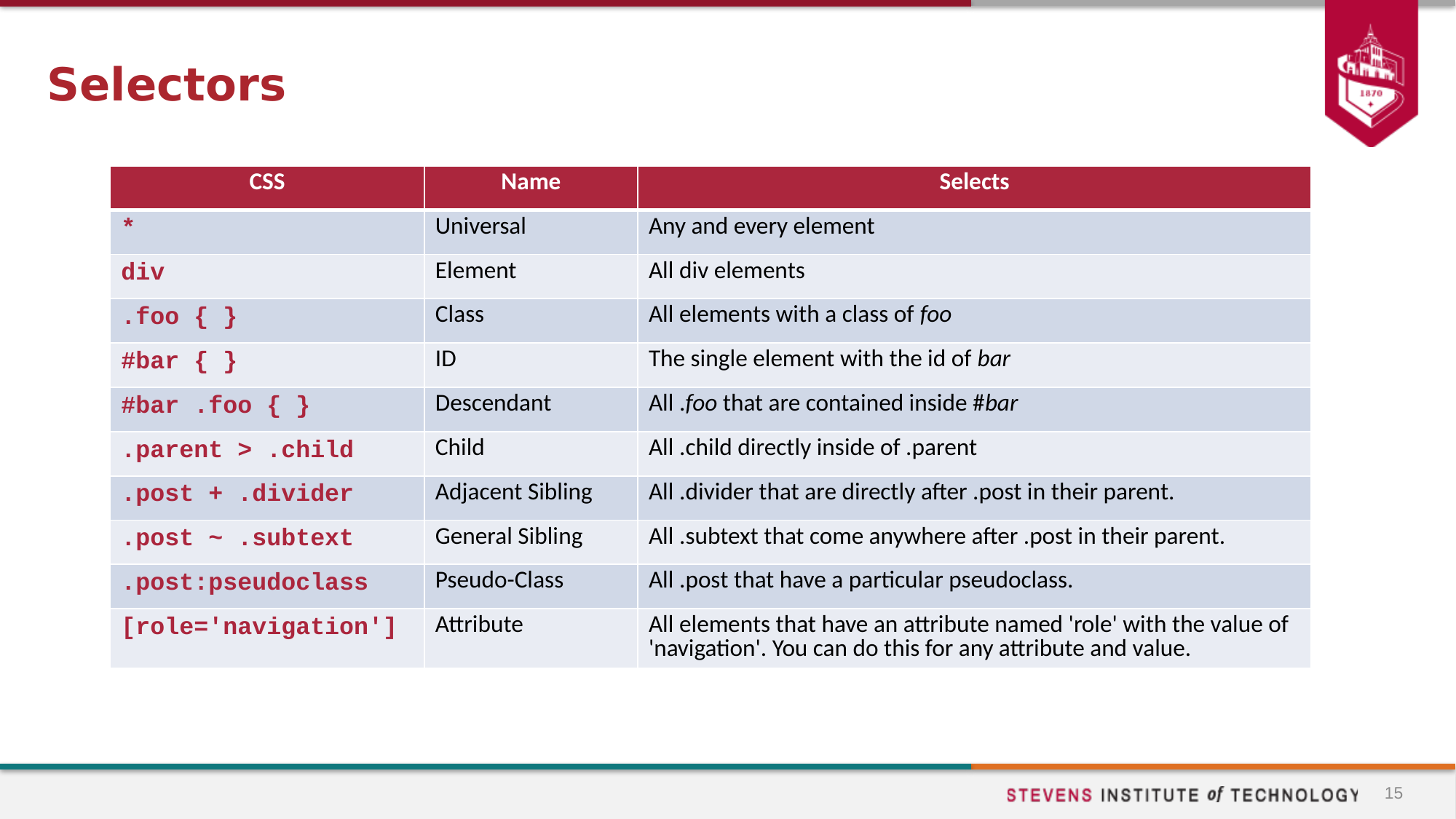

# Selectors
| CSS | Name | Selects |
| --- | --- | --- |
| \* | Universal | Any and every element |
| div | Element | All div elements |
| .foo { } | Class | All elements with a class of foo |
| #bar { } | ID | The single element with the id of bar |
| #bar .foo { } | Descendant | All .foo that are contained inside #bar |
| .parent > .child | Child | All .child directly inside of .parent |
| .post + .divider | Adjacent Sibling | All .divider that are directly after .post in their parent. |
| .post ~ .subtext | General Sibling | All .subtext that come anywhere after .post in their parent. |
| .post:pseudoclass | Pseudo-Class | All .post that have a particular pseudoclass. |
| [role='navigation'] | Attribute | All elements that have an attribute named 'role' with the value of 'navigation'. You can do this for any attribute and value. |
15